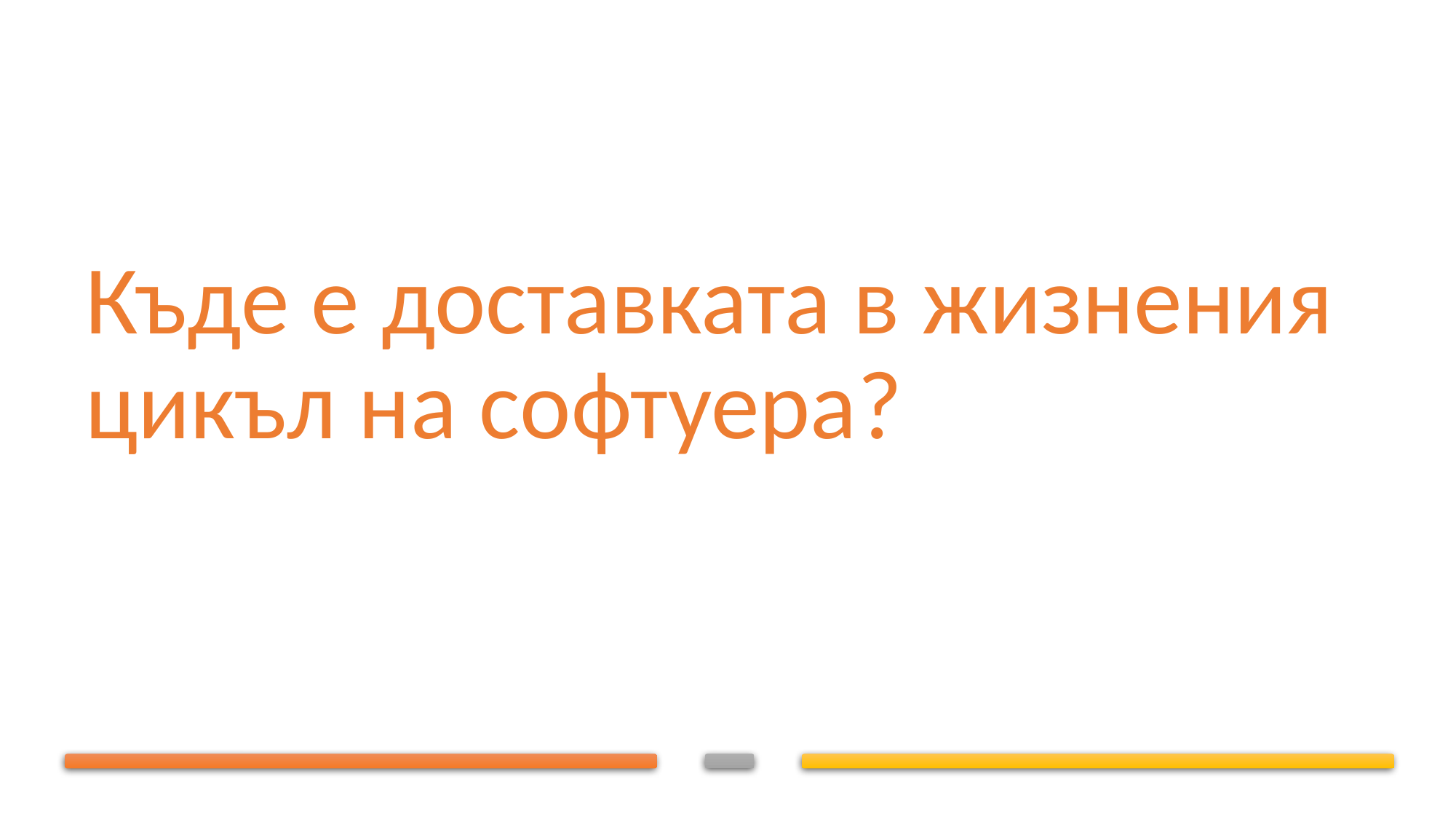

Къде е доставката в жизнения цикъл на софтуера?